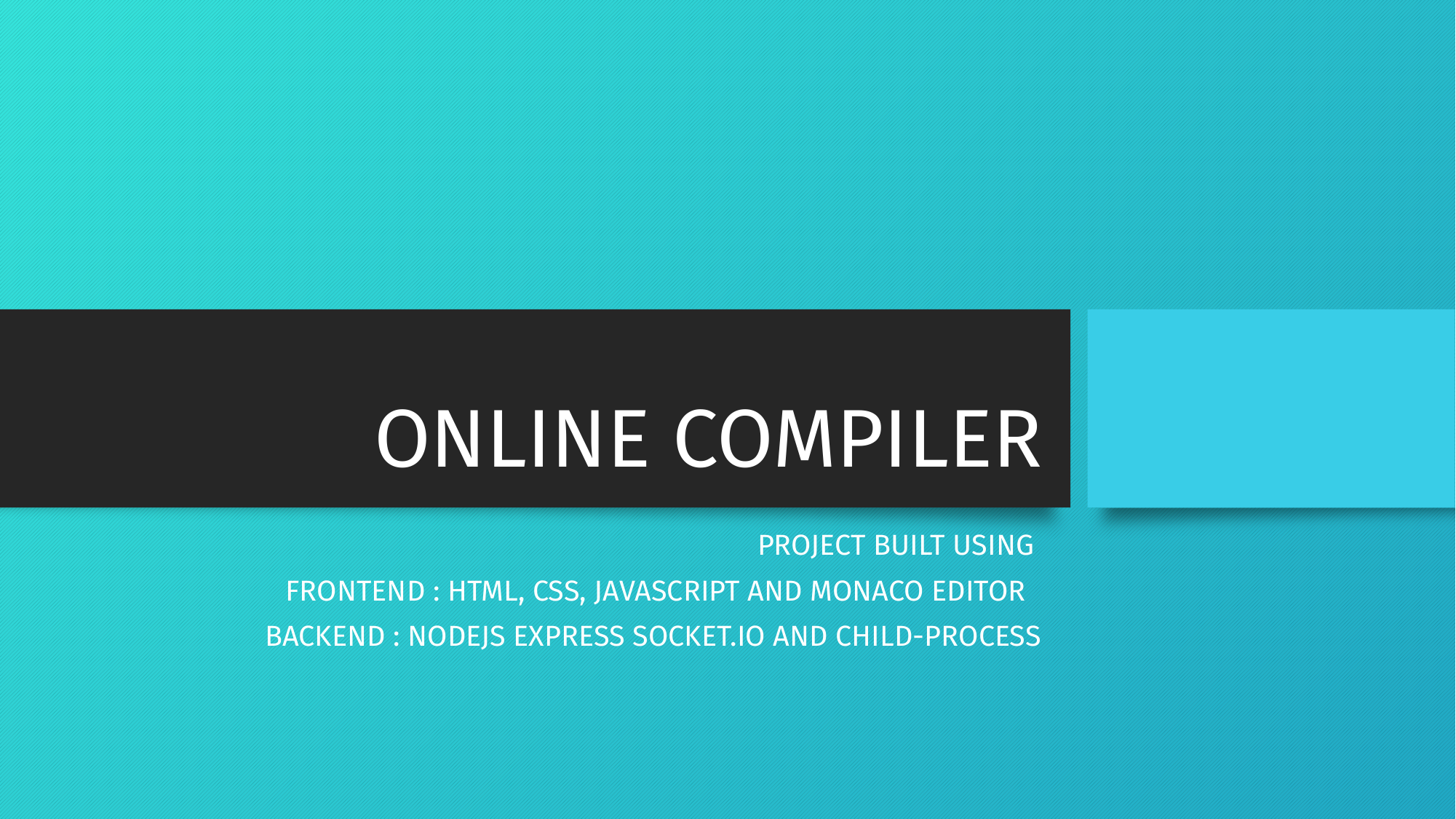

# ONLINE COMPILER
PROJECT BUILT USING
FRONTEND : HTML, CSS, JAVASCRIPT AND MONACO EDITOR
BACKEND : NODEJS EXPRESS SOCKET.IO AND CHILD-PROCESS